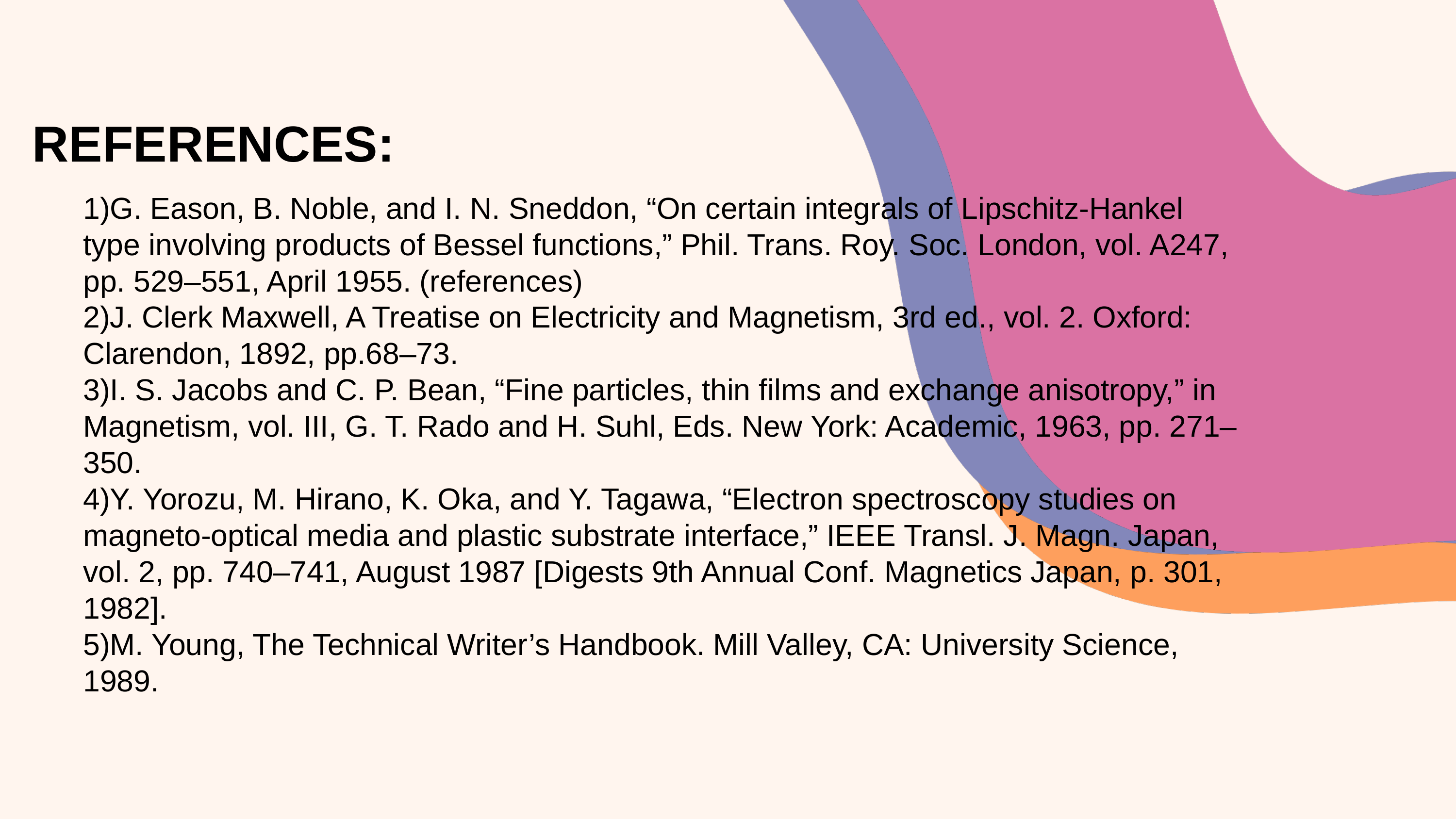

REFERENCES:
1)G. Eason, B. Noble, and I. N. Sneddon, “On certain integrals of Lipschitz-Hankel type involving products of Bessel functions,” Phil. Trans. Roy. Soc. London, vol. A247, pp. 529–551, April 1955. (references)
2)J. Clerk Maxwell, A Treatise on Electricity and Magnetism, 3rd ed., vol. 2. Oxford: Clarendon, 1892, pp.68–73.
3)I. S. Jacobs and C. P. Bean, “Fine particles, thin films and exchange anisotropy,” in Magnetism, vol. III, G. T. Rado and H. Suhl, Eds. New York: Academic, 1963, pp. 271–350.
4)Y. Yorozu, M. Hirano, K. Oka, and Y. Tagawa, “Electron spectroscopy studies on magneto-optical media and plastic substrate interface,” IEEE Transl. J. Magn. Japan, vol. 2, pp. 740–741, August 1987 [Digests 9th Annual Conf. Magnetics Japan, p. 301, 1982].
5)M. Young, The Technical Writer’s Handbook. Mill Valley, CA: University Science, 1989.